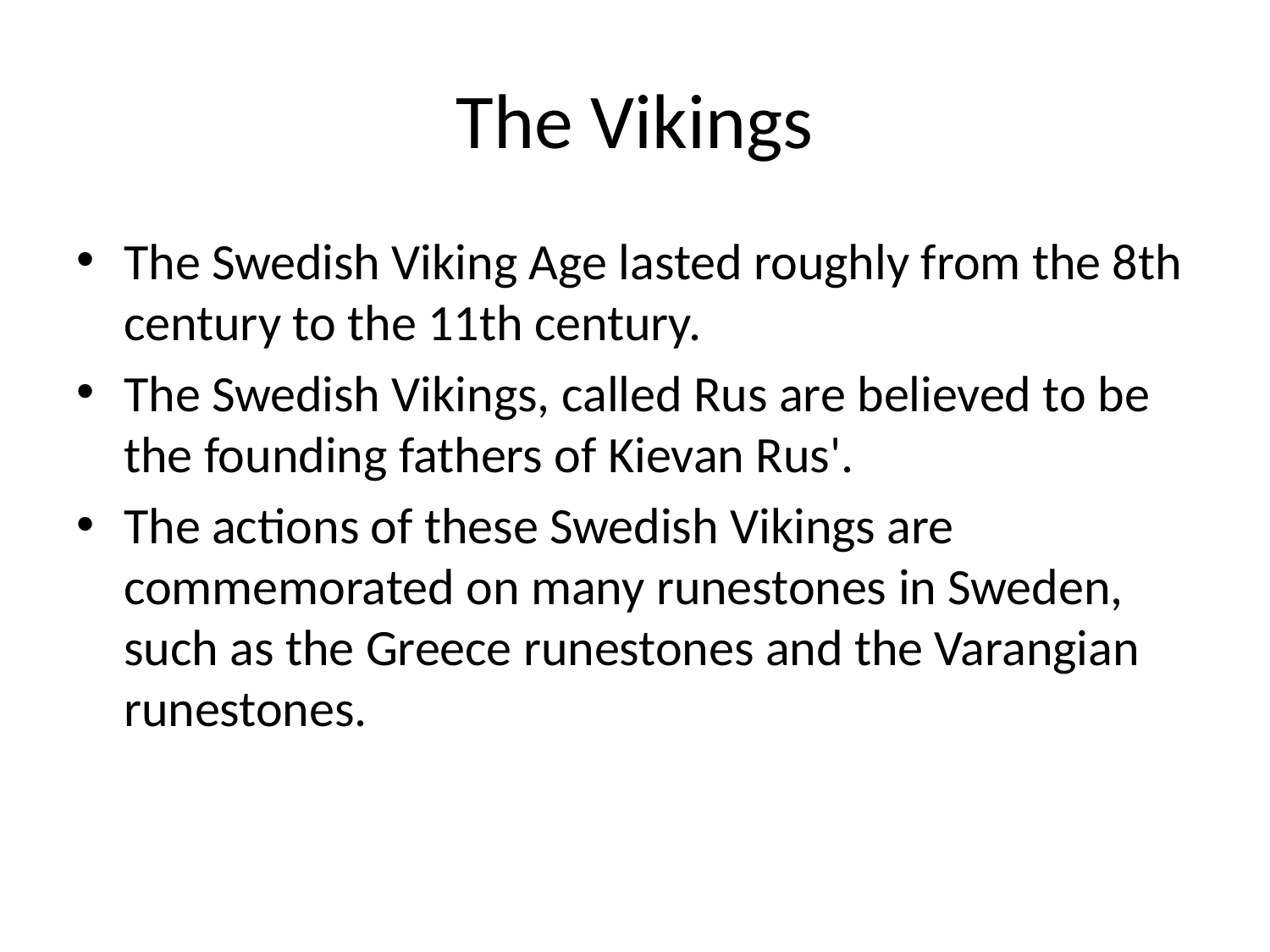

# The Vikings
The Swedish Viking Age lasted roughly from the 8th century to the 11th century.
The Swedish Vikings, called Rus are believed to be the founding fathers of Kievan Rus'.
The actions of these Swedish Vikings are commemorated on many runestones in Sweden, such as the Greece runestones and the Varangian runestones.